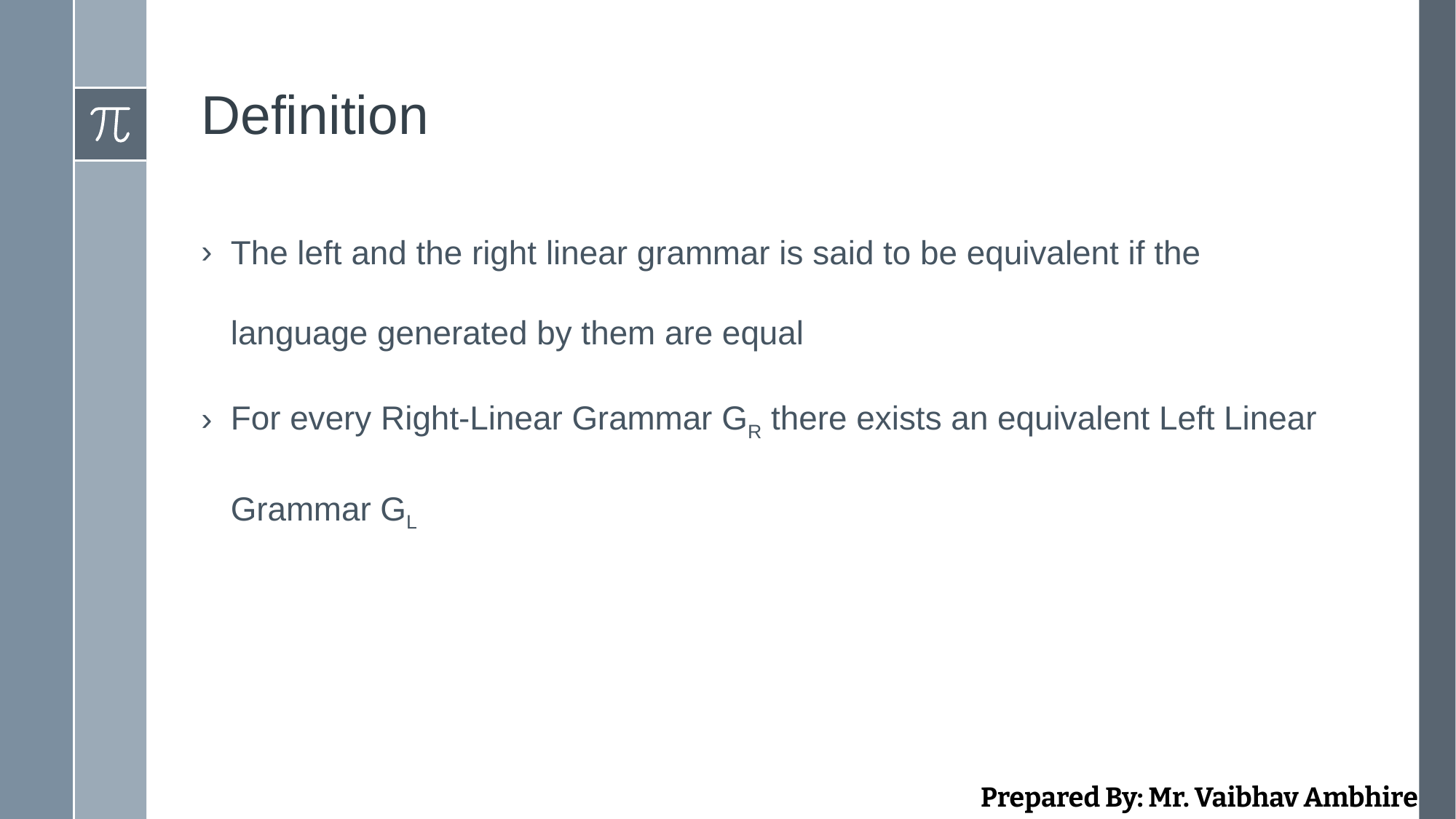

# Definition
The left and the right linear grammar is said to be equivalent if the language generated by them are equal
For every Right-Linear Grammar GR there exists an equivalent Left Linear Grammar GL